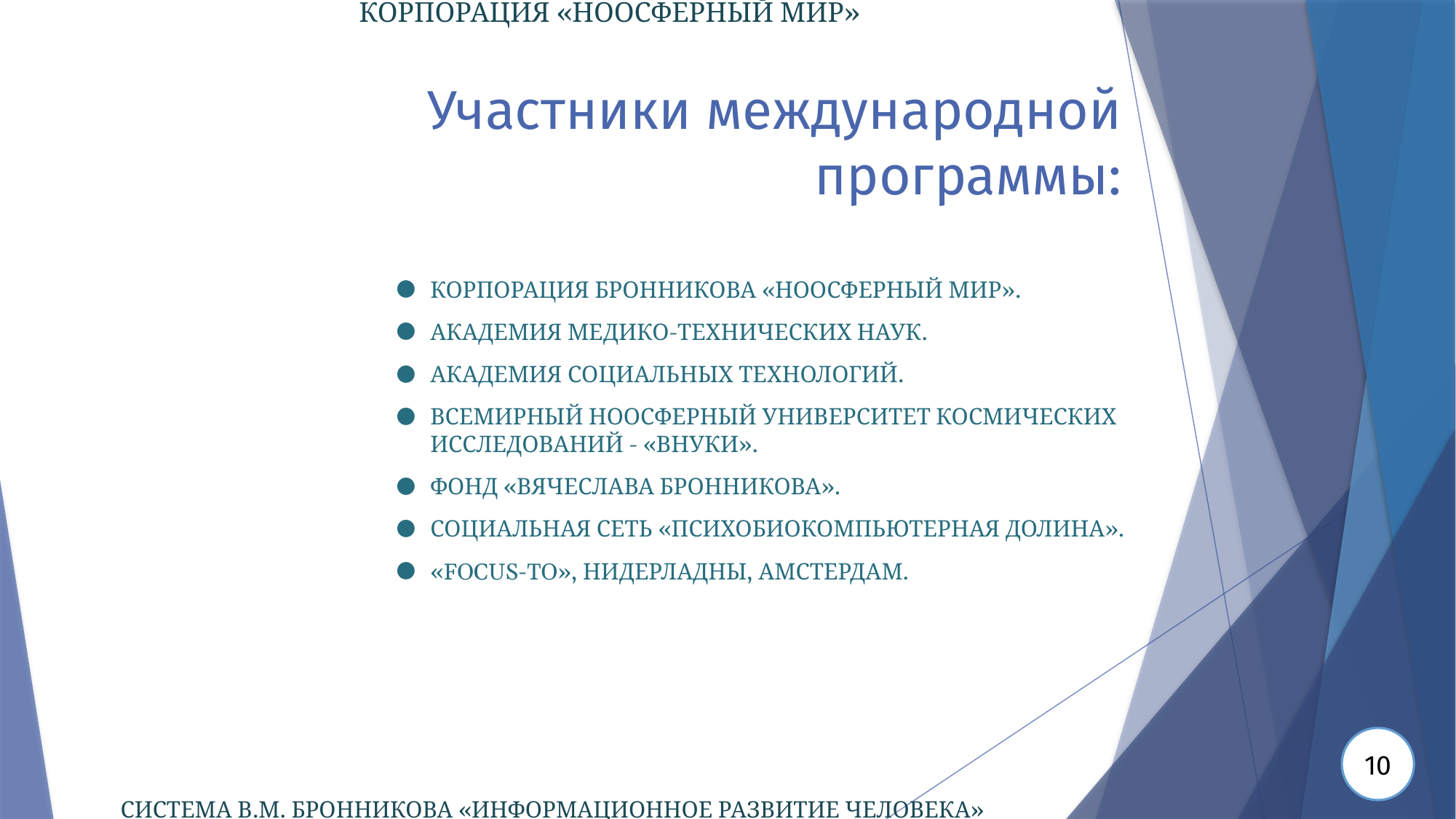

КОРПОРАЦИЯ «НООСФЕРНЫЙ МИР»
# Участники международной программы:
КОРПОРАЦИЯ БРОННИКОВА «НООСФЕРНЫЙ МИР».
АКАДЕМИЯ МЕДИКО-ТЕХНИЧЕСКИХ НАУК.
АКАДЕМИЯ СОЦИАЛЬНЫХ ТЕХНОЛОГИЙ.
ВСЕМИРНЫЙ НООСФЕРНЫЙ УНИВЕРСИТЕТ КОСМИЧЕСКИХ ИССЛЕДОВАНИЙ - «ВНУКИ».
ФОНД «ВЯЧЕСЛАВА БРОННИКОВА».
СОЦИАЛЬНАЯ СЕТЬ «ПСИХОБИОКОМПЬЮТЕРНАЯ ДОЛИНА».
«FOCUS-TO», НИДЕРЛАДНЫ, АМСТЕРДАМ.
10
СИСТЕМА В.М. БРОННИКОВА «ИНФОРМАЦИОННОЕ РАЗВИТИЕ ЧЕЛОВЕКА»